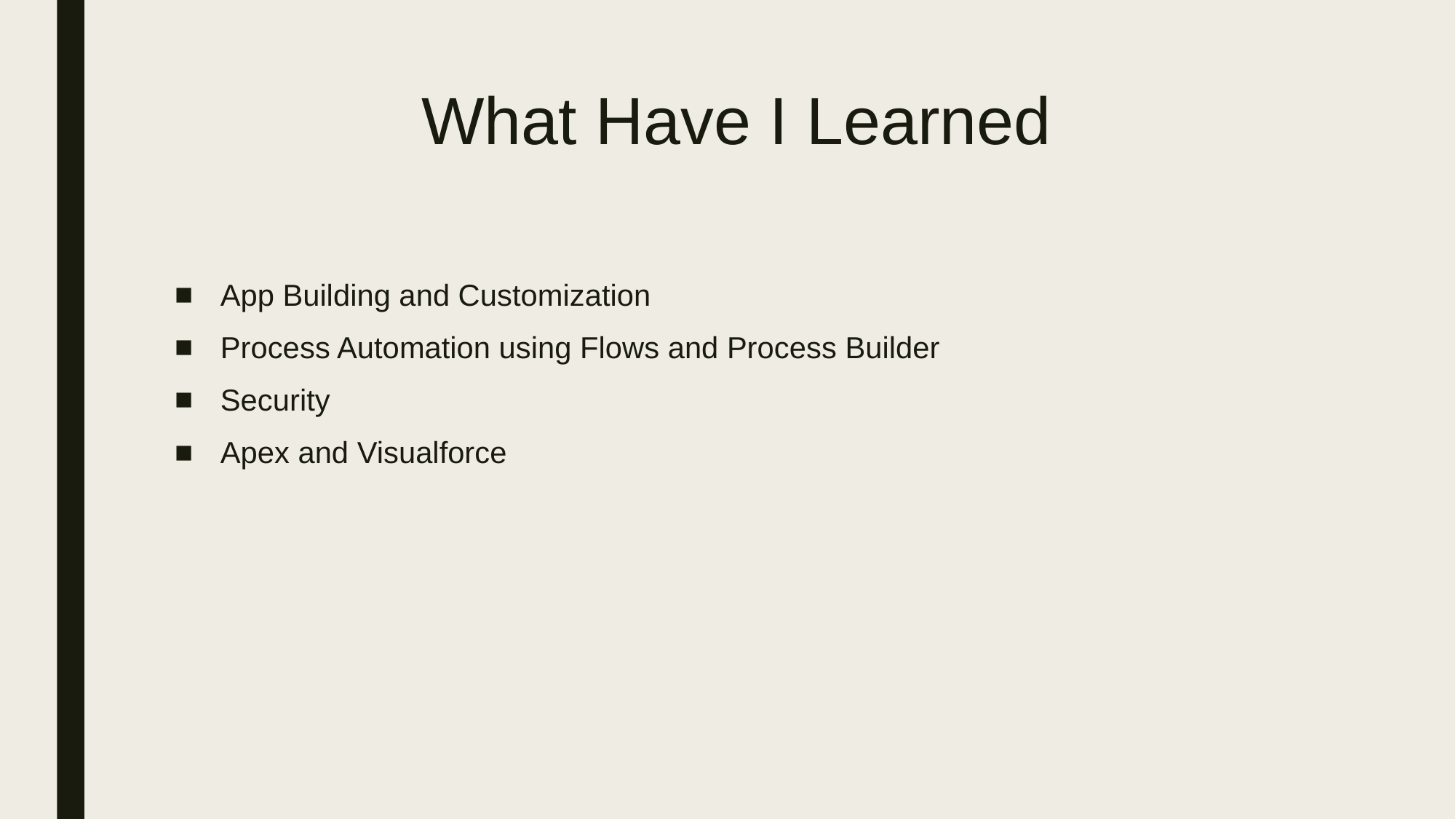

# What Have I Learned
App Building and Customization
Process Automation using Flows and Process Builder
Security
Apex and Visualforce